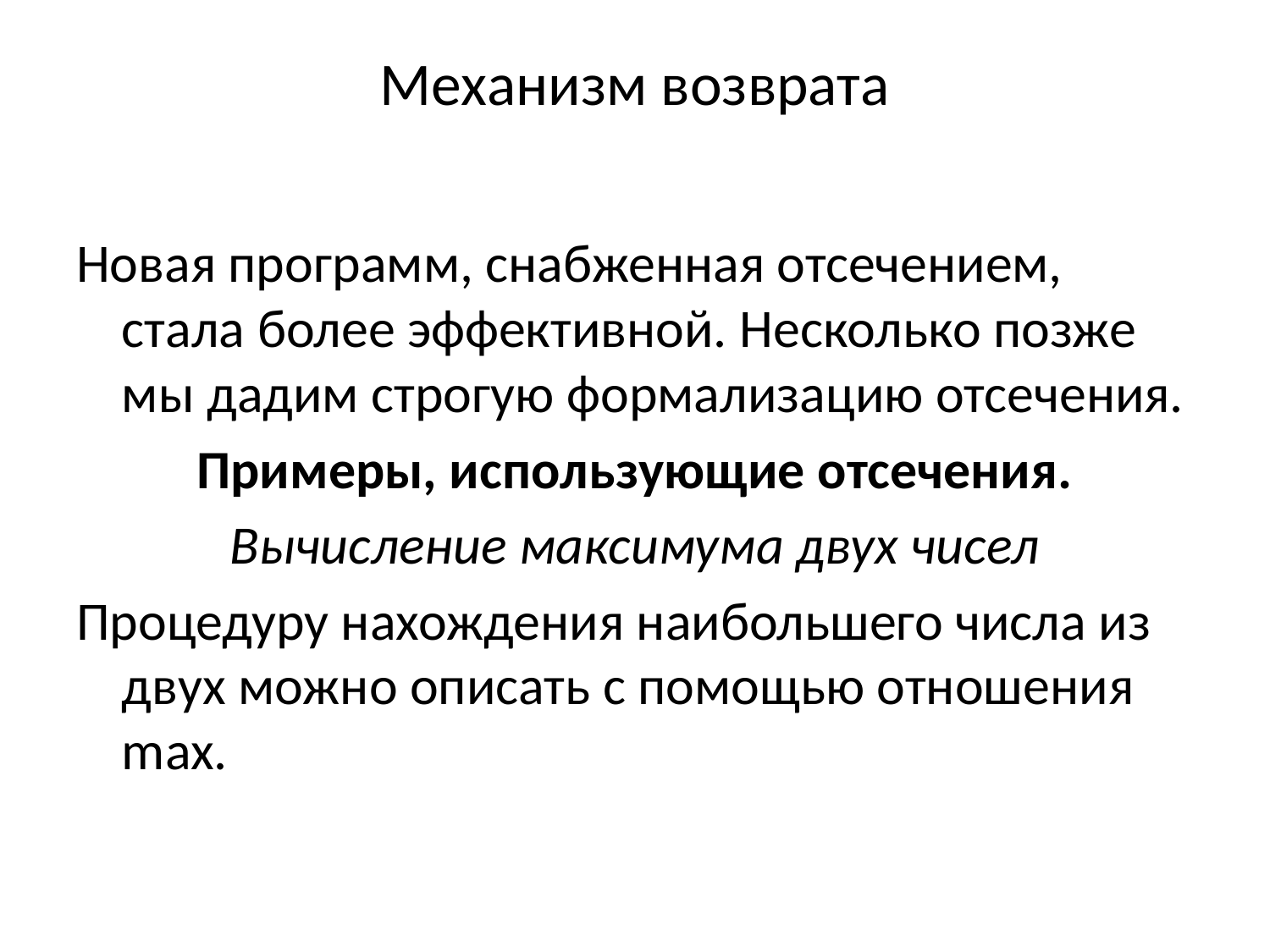

# Механизм возврата
Новая программ, снабженная отсечением, стала более эффективной. Несколько позже мы дадим строгую формализацию отсечения.
Примеры, использующие отсечения.
Вычисление максимума двух чисел
Процедуру нахождения наибольшего числа из двух можно описать с помощью отношения max.